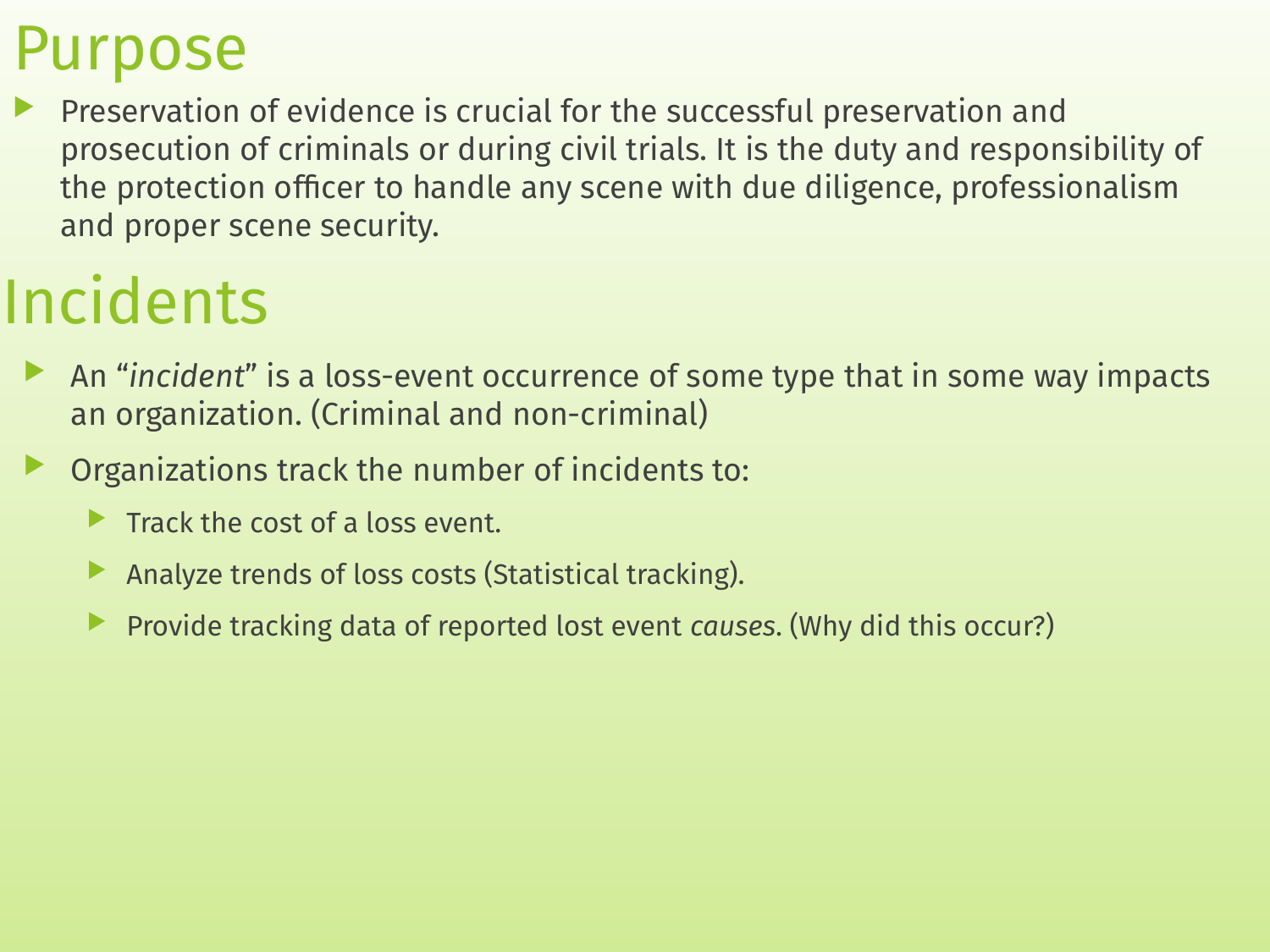

# Purpose
Preservation of evidence is crucial for the successful preservation and prosecution of criminals or during civil trials. It is the duty and responsibility of the protection officer to handle any scene with due diligence, professionalism and proper scene security.
Incidents
An “incident” is a loss-event occurrence of some type that in some way impacts an organization. (Criminal and non-criminal)
Organizations track the number of incidents to:
Track the cost of a loss event.
Analyze trends of loss costs (Statistical tracking).
Provide tracking data of reported lost event causes. (Why did this occur?)
2